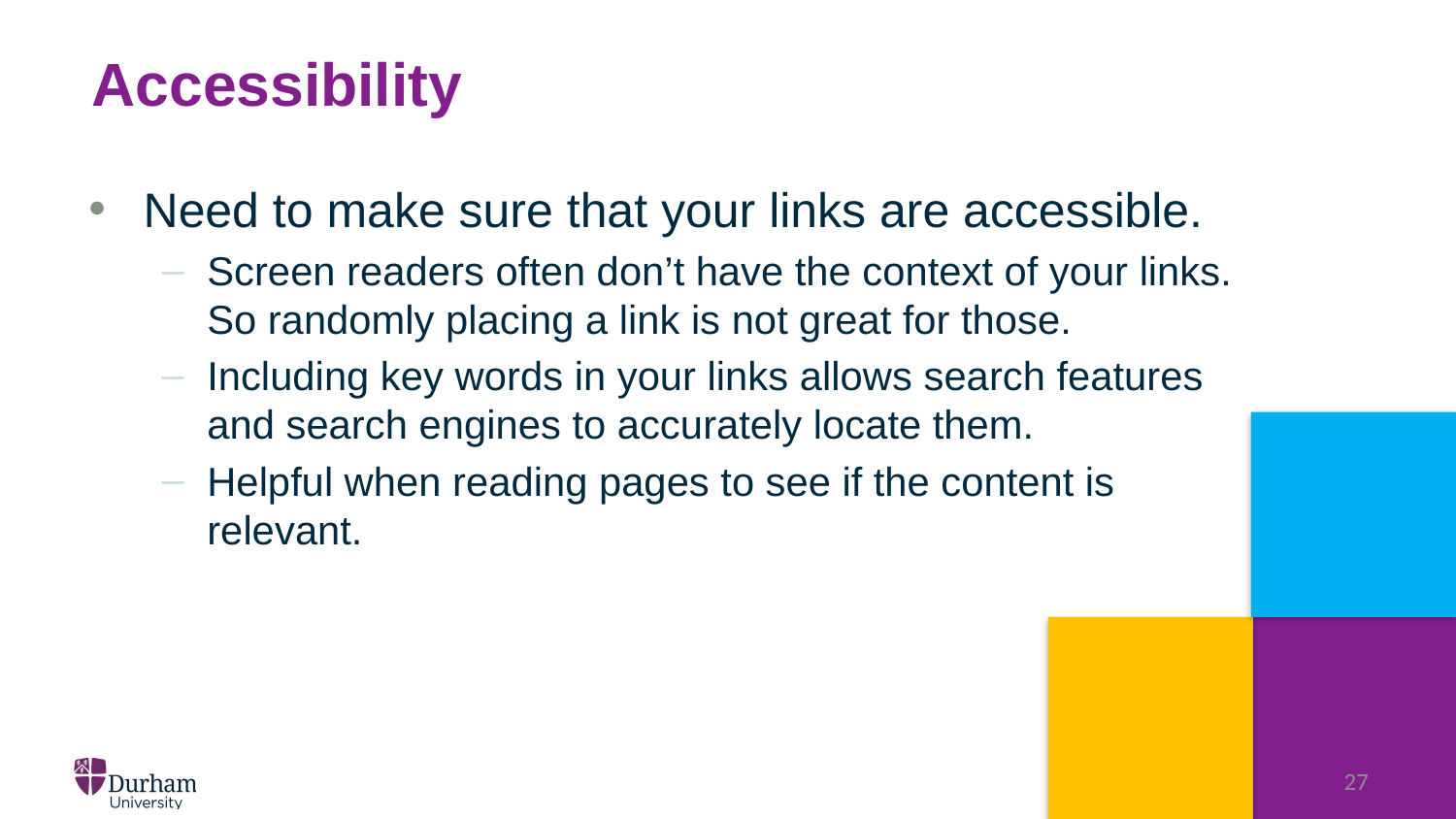

# Accessibility
Need to make sure that your links are accessible.
Screen readers often don’t have the context of your links. So randomly placing a link is not great for those.
Including key words in your links allows search features and search engines to accurately locate them.
Helpful when reading pages to see if the content is relevant.
27